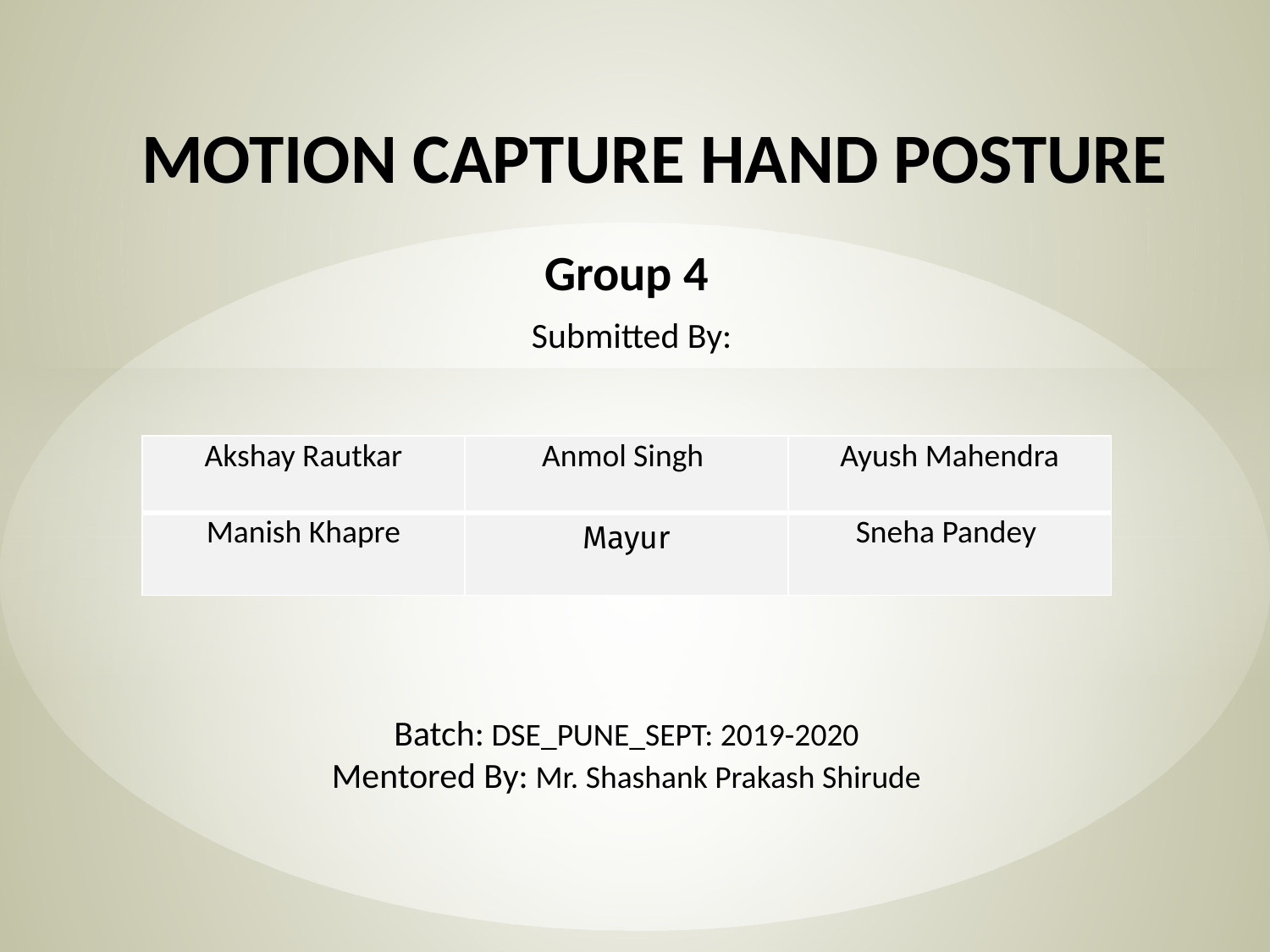

# MOTION CAPTURE HAND POSTURE
Group 4
			       Submitted By:

| Akshay Rautkar | Anmol Singh | Ayush Mahendra |
| --- | --- | --- |
| Manish Khapre | Mayur | Sneha Pandey |
Batch: DSE_PUNE_SEPT: 2019-2020
Mentored By: Mr. Shashank Prakash Shirude